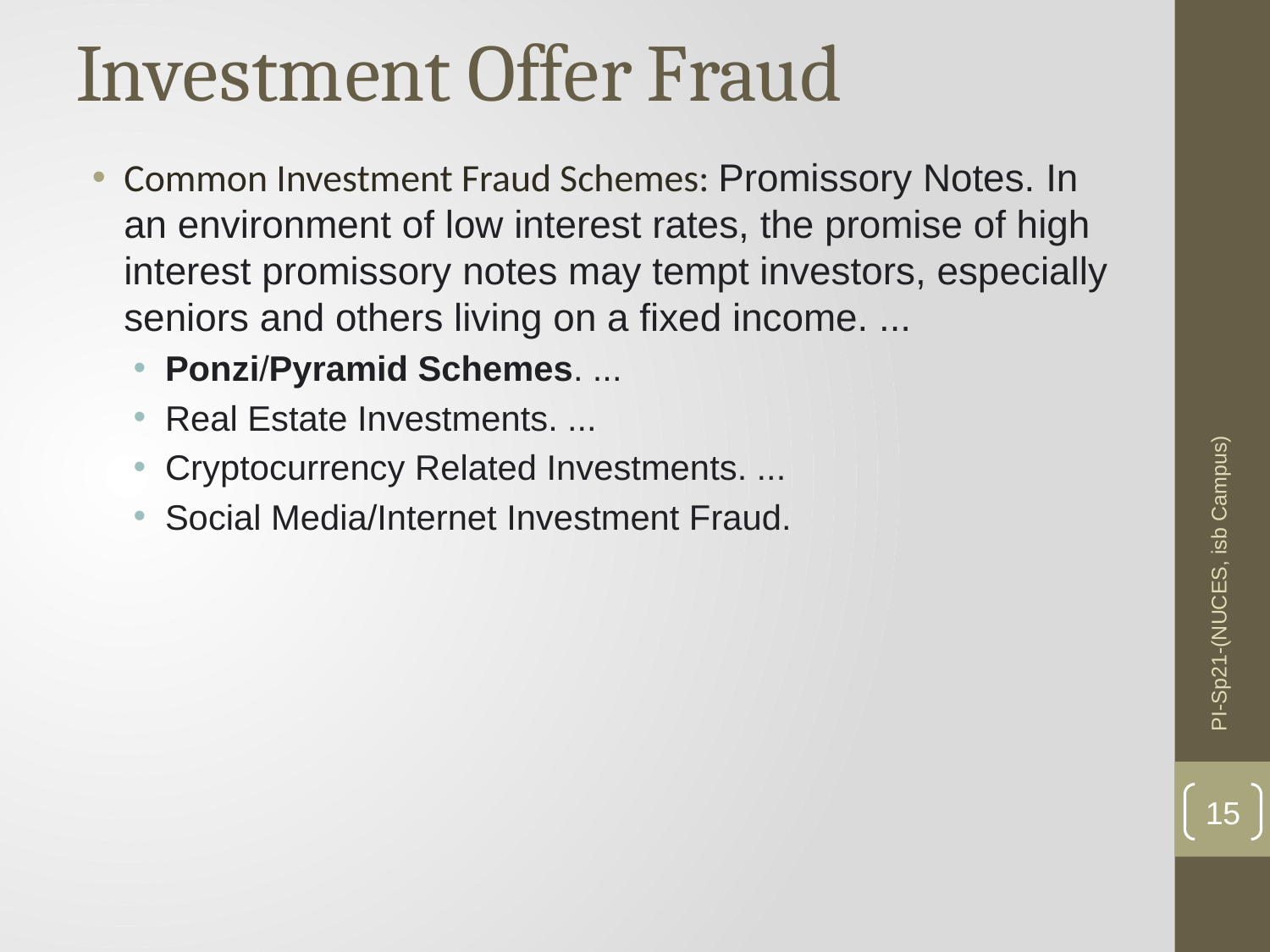

# Investment Offer Fraud
Common Investment Fraud Schemes: Promissory Notes. In an environment of low interest rates, the promise of high interest promissory notes may tempt investors, especially seniors and others living on a fixed income. ...
Ponzi/Pyramid Schemes. ...
Real Estate Investments. ...
Cryptocurrency Related Investments. ...
Social Media/Internet Investment Fraud.

PI-Sp21-(NUCES, isb Campus)
15